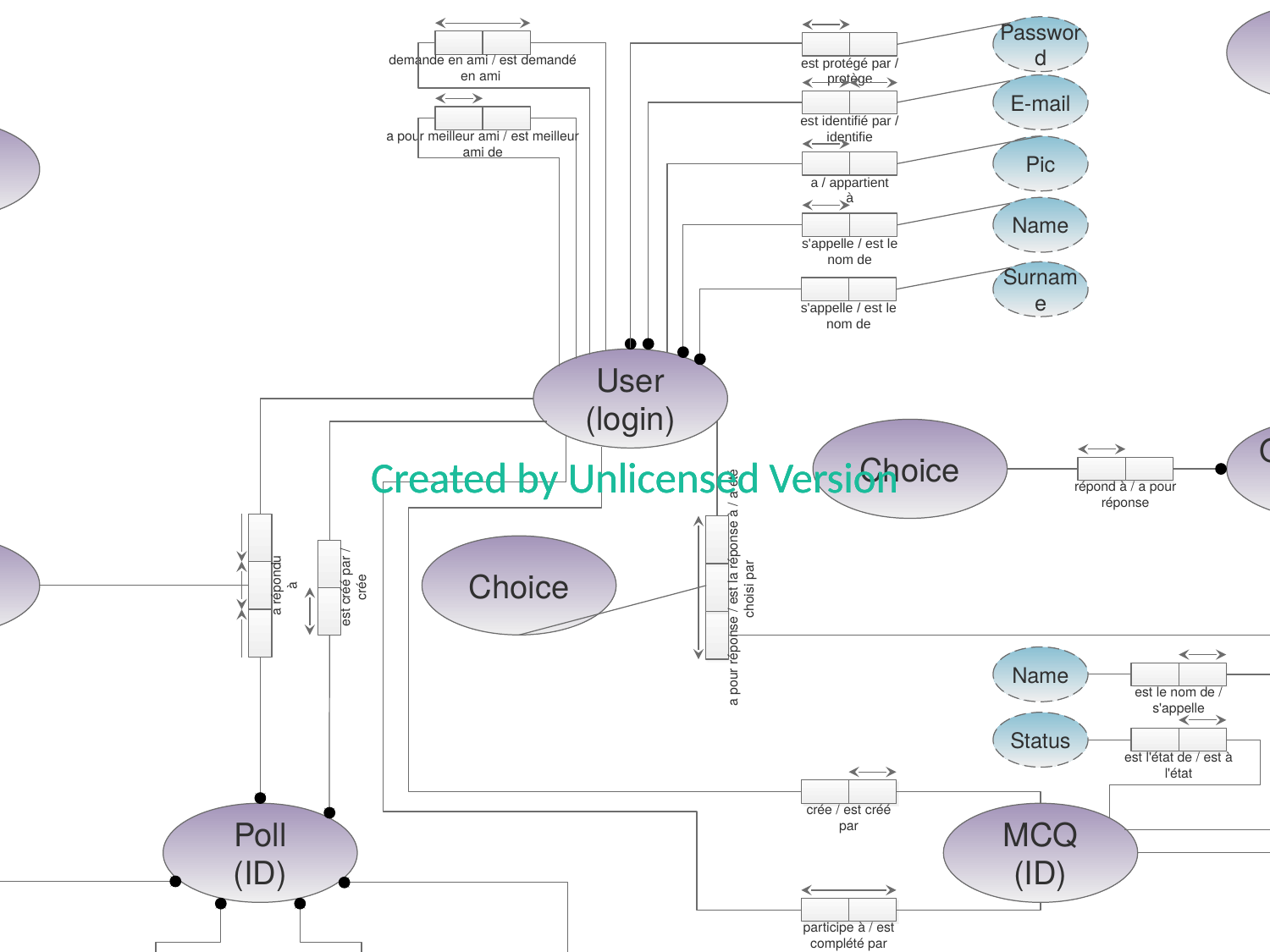

Created by Unlicensed Version
Created by Unlicensed Version
Created by Unlicensed Version
Value

Position

a comme valeur / est la valeur de

se retrouve en position / est la position de

Choice

Password

demande en ami / est demandé en ami

est protégé par / protège

E-mail

est identifié par / identifie

a pour meilleur ami / est meilleur ami de

Choice

Pic

a / appartient à

Name

s'appelle / est le nom de

a pour réponse / répond à
Surname

s'appelle / est le nom de

Created by Unlicensed Version
Created by Unlicensed Version
Created by Unlicensed Version

User
(login)

a comme choix / répond à

Choice
Question
(ID)

répond à / a pour réponse

Answer
(ID)

Choice

a répondu à

a pour réponse / est la réponse à / a été choisi par

est créé par / crée

Name

est le nom de / s'appelle

Status

est l'état de / est à l'état

crée / est créé par

contient / appartient à

Poll
(ID)
MCQ
(ID)

participe à / est complété par

Created by Unlicensed Version
Created by Unlicensed Version
Created by Unlicensed Version

est contenu / contient

est le nom de / s'appelle

est l'état de / est à l'état

a pour choix

Choice
Question
Name
Status
Value